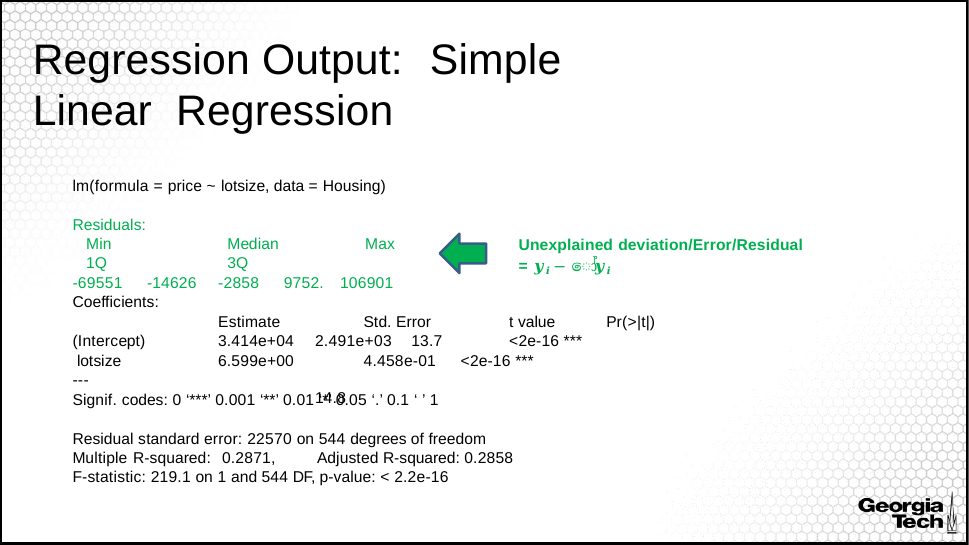

# Regression Output:	Simple Linear  Regression
lm(formula = price ~ lotsize, data = Housing)
Residuals:
Min	1Q
-69551	-14626
Median	3Q
-2858	9752.
Max  106901
Unexplained deviation/Error/Residual
= 𝒚𝒊 − ෝ𝒚𝒊

Coefficients:
Estimate  3.414e+04
6.599e+00
Std. Error  2.491e+03    13.7
4.458e-01	14.8
t value
<2e-16 ***
<2e-16 ***
Pr(>|t|)
(Intercept)  lotsize
---
Signif. codes: 0 ‘***’ 0.001 ‘**’ 0.01 ‘*’ 0.05 ‘.’ 0.1 ‘ ’ 1

Residual standard error: 22570 on 544 degrees of freedom  Multiple R-squared:  0.2871,	Adjusted R-squared: 0.2858  F-statistic: 219.1 on 1 and 544 DF, p-value: < 2.2e-16